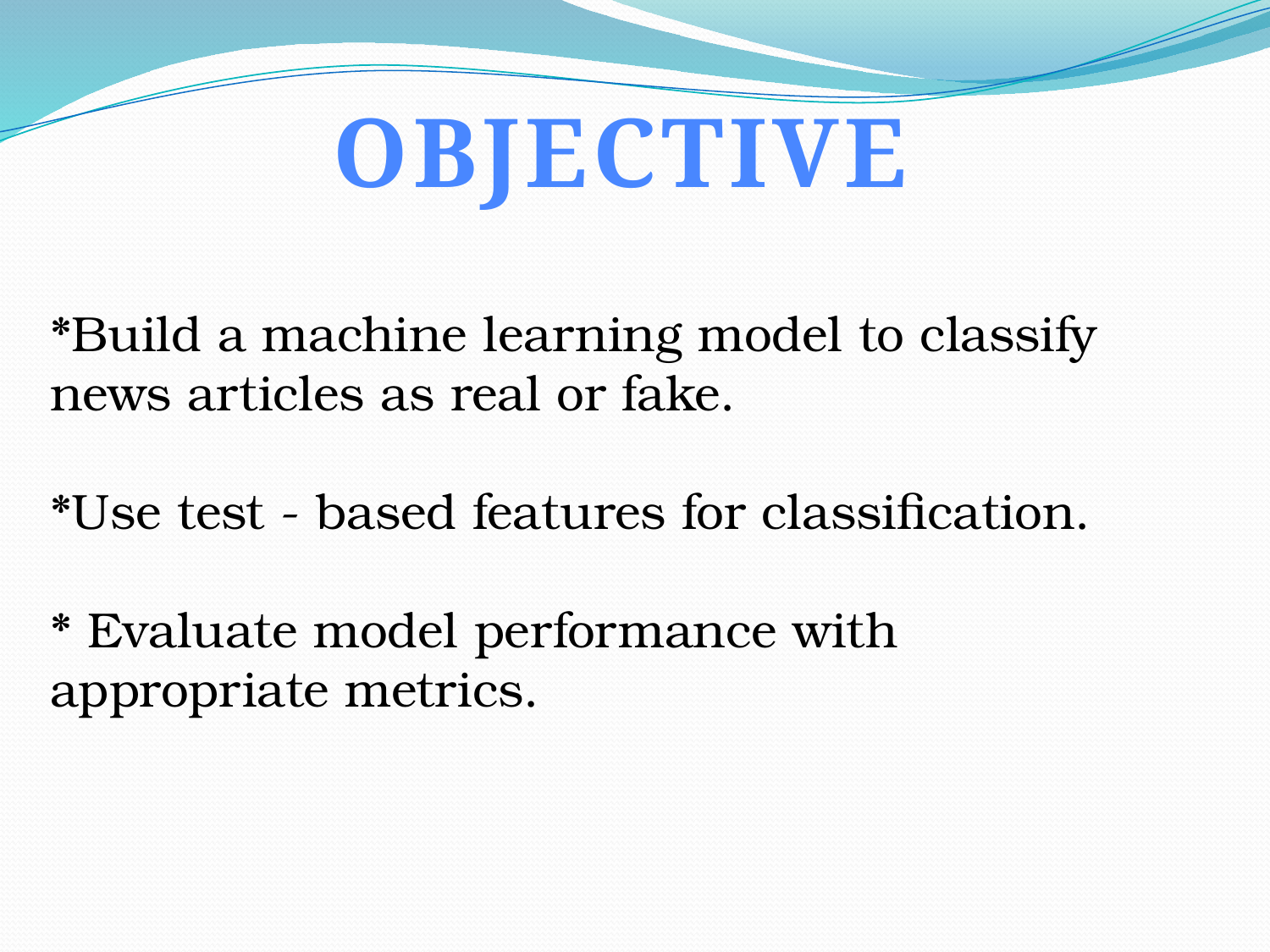

OBJECTIVE
*Build a machine learning model to classify news articles as real or fake.

*Use test - based features for classification.

* Evaluate model performance with appropriate metrics.